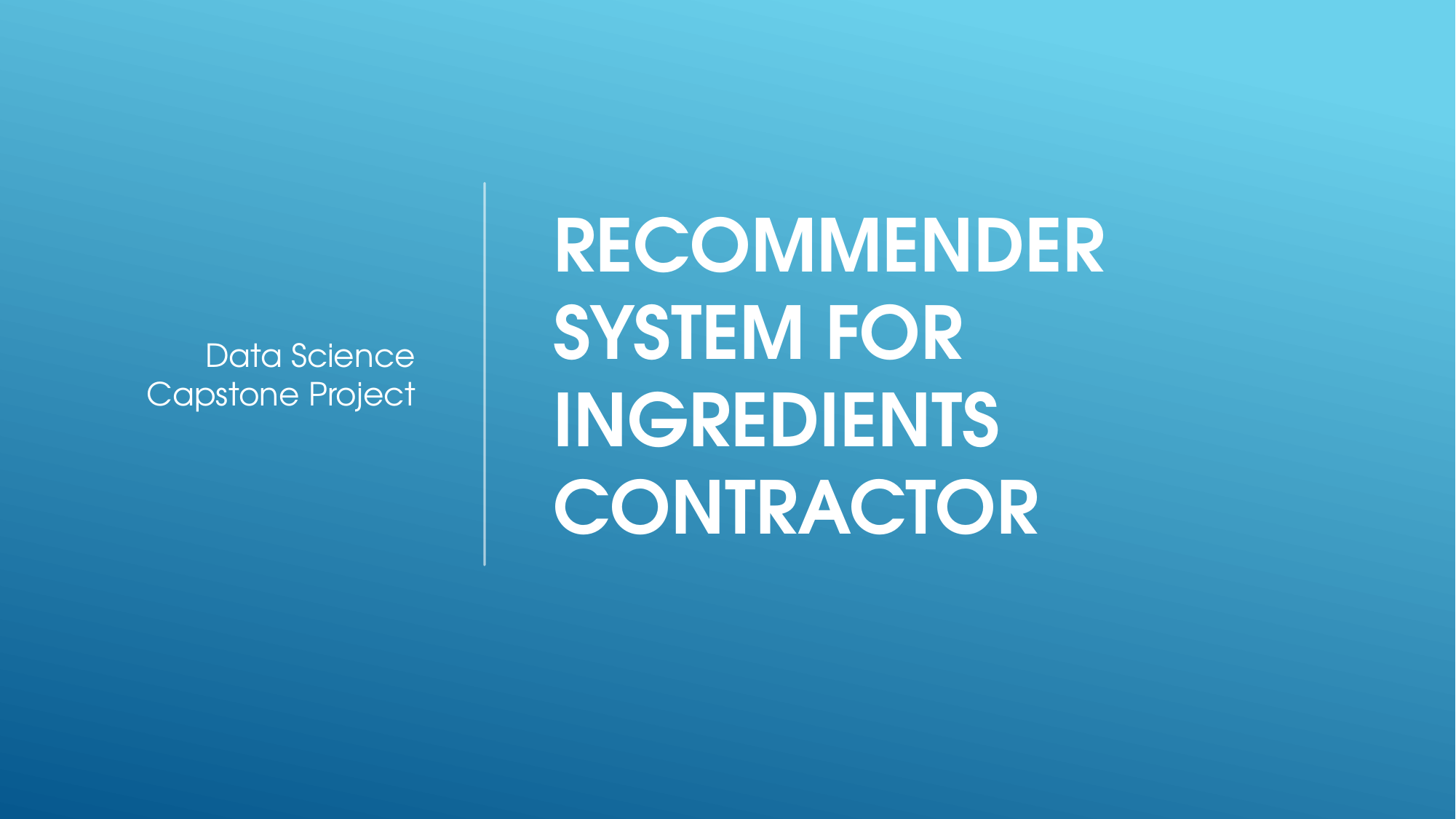

# Recommender System for Ingredients Contractor
Data Science Capstone Project